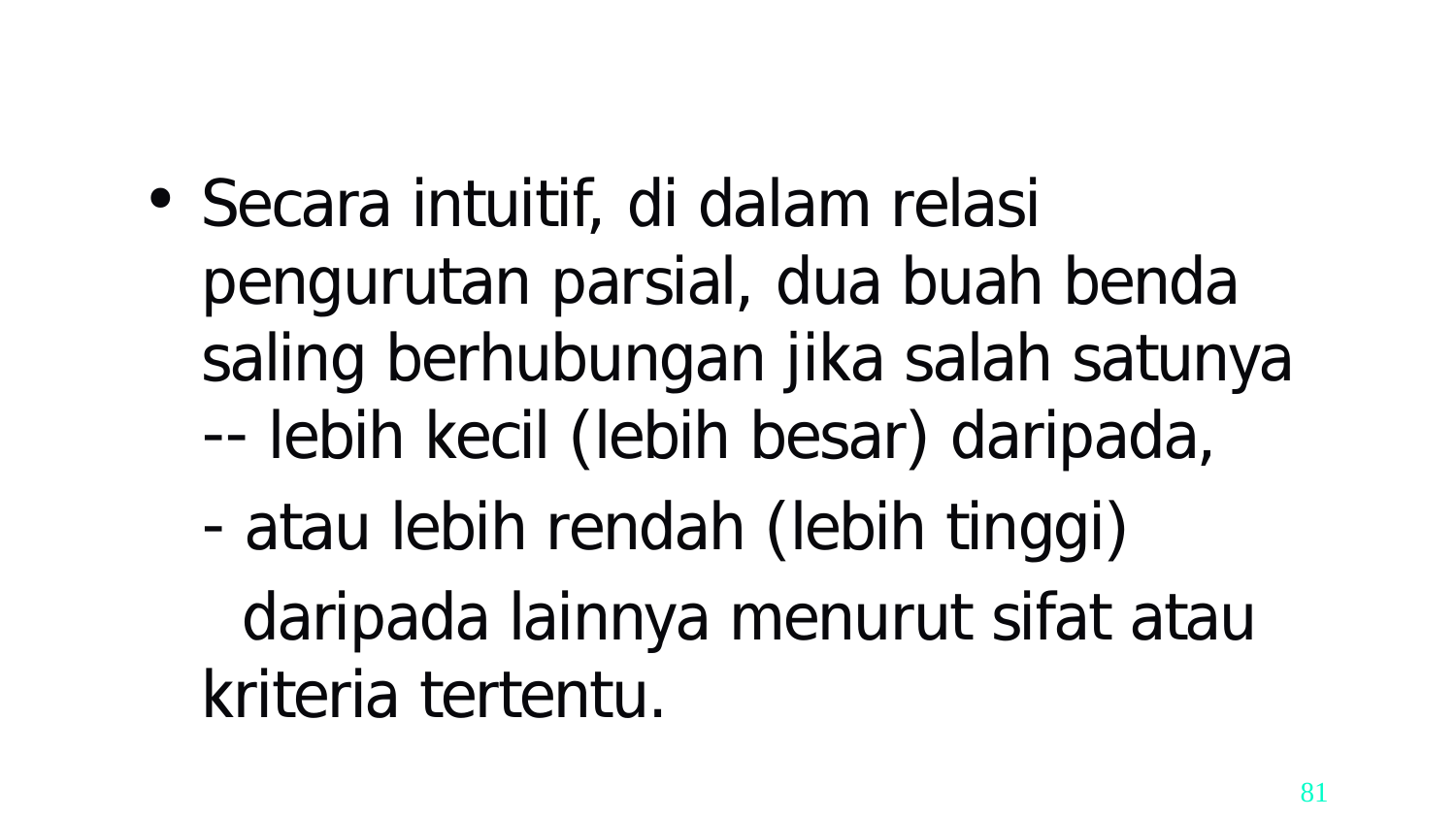

Secara intuitif, di dalam relasi pengurutan parsial, dua buah benda saling berhubungan jika salah satunya -- lebih kecil (lebih besar) daripada,
	- atau lebih rendah (lebih tinggi)
	  daripada lainnya menurut sifat atau kriteria tertentu.
81